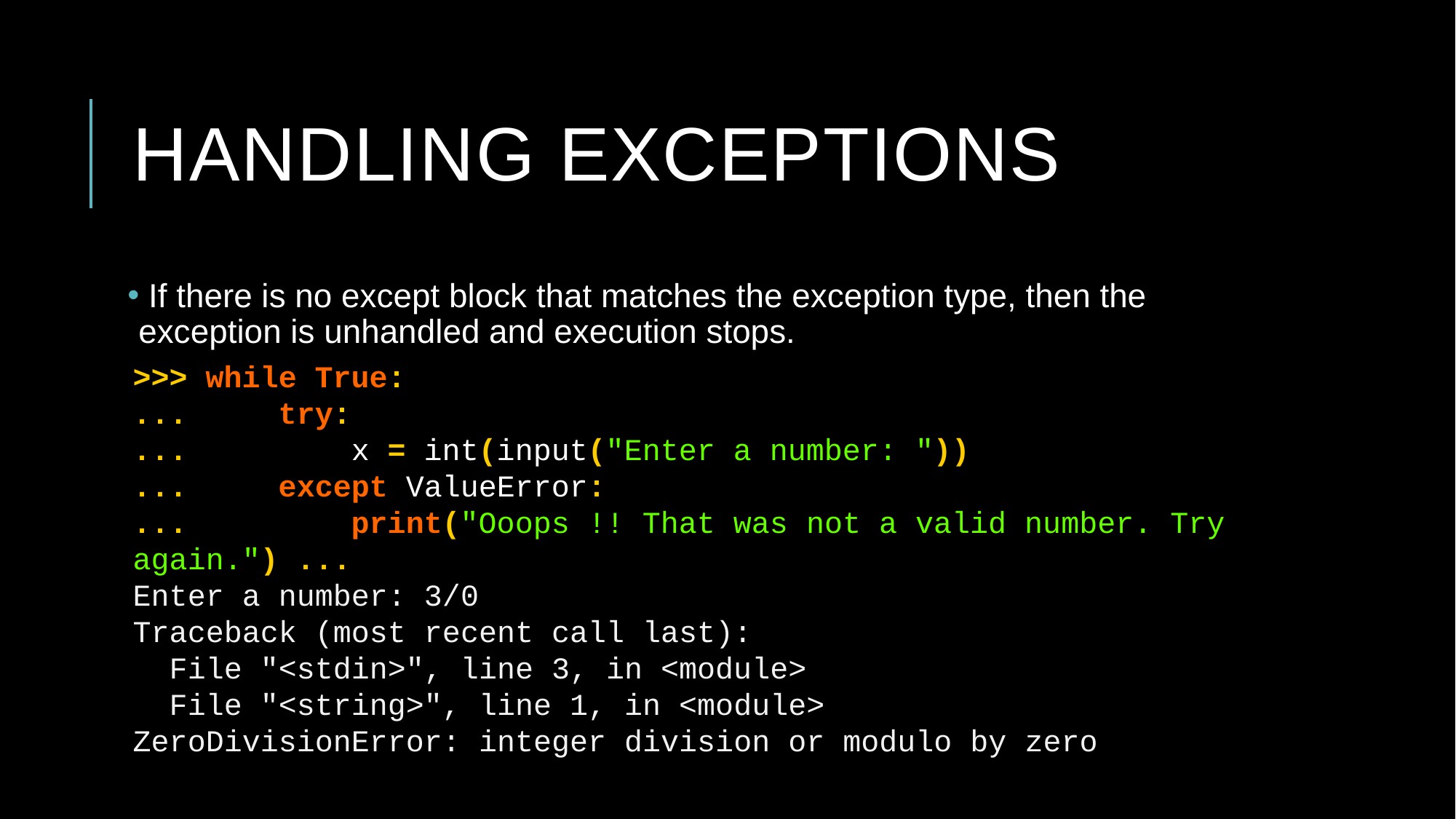

# Handling exceptions
 If there is no except block that matches the exception type, then the exception is unhandled and execution stops.
>>> while True:
...     try:
...         x = int(input("Enter a number: "))
...     except ValueError:
...         print("Ooops !! That was not a valid number. Try again.") ...
Enter a number: 3/0
Traceback (most recent call last):
  File "<stdin>", line 3, in <module>
  File "<string>", line 1, in <module>
ZeroDivisionError: integer division or modulo by zero